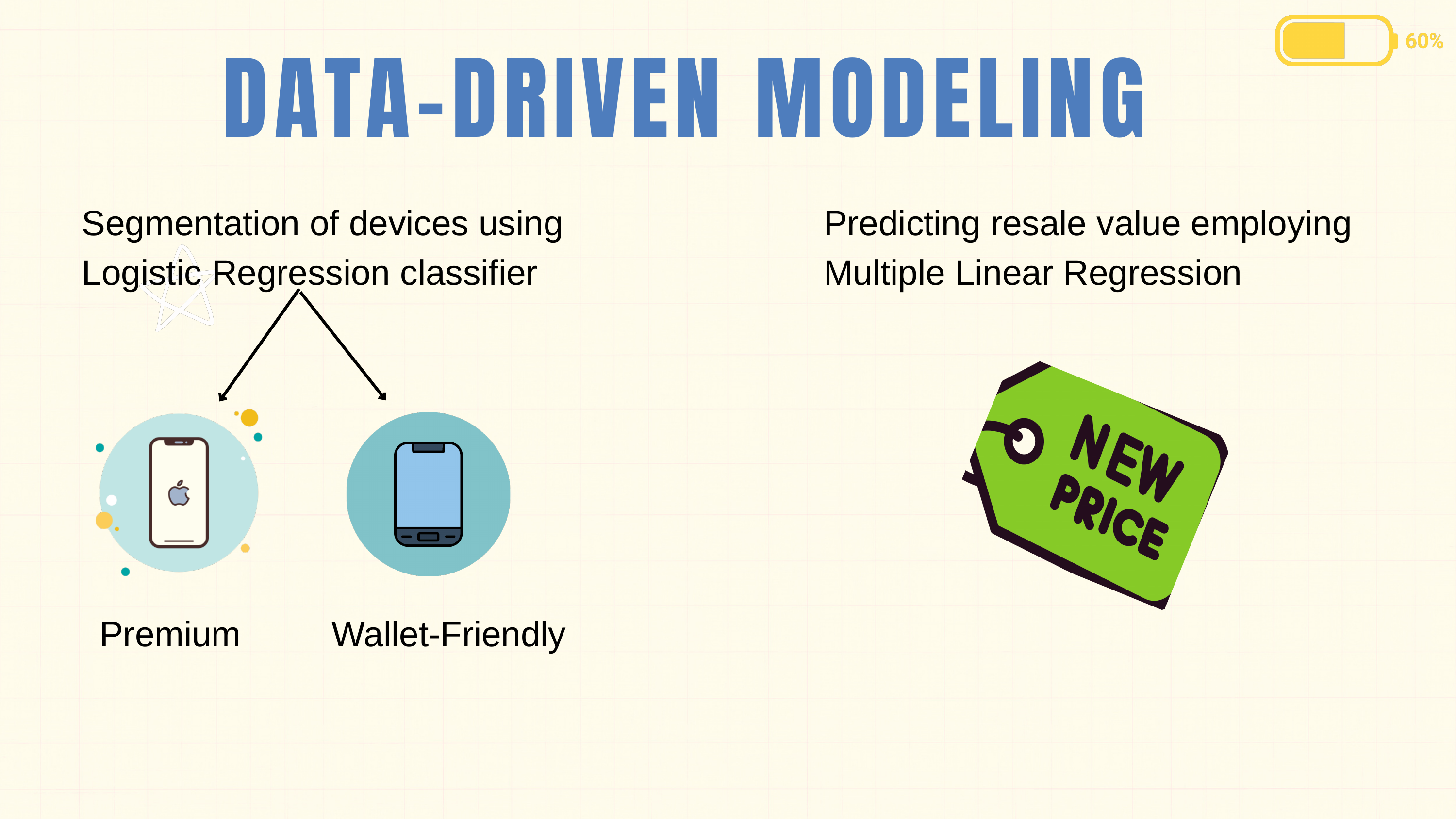

DATA-DRIVEN MODELING
Segmentation of devices using
Logistic Regression classifier
Predicting resale value employing
Multiple Linear Regression

Premium
Wallet-Friendly